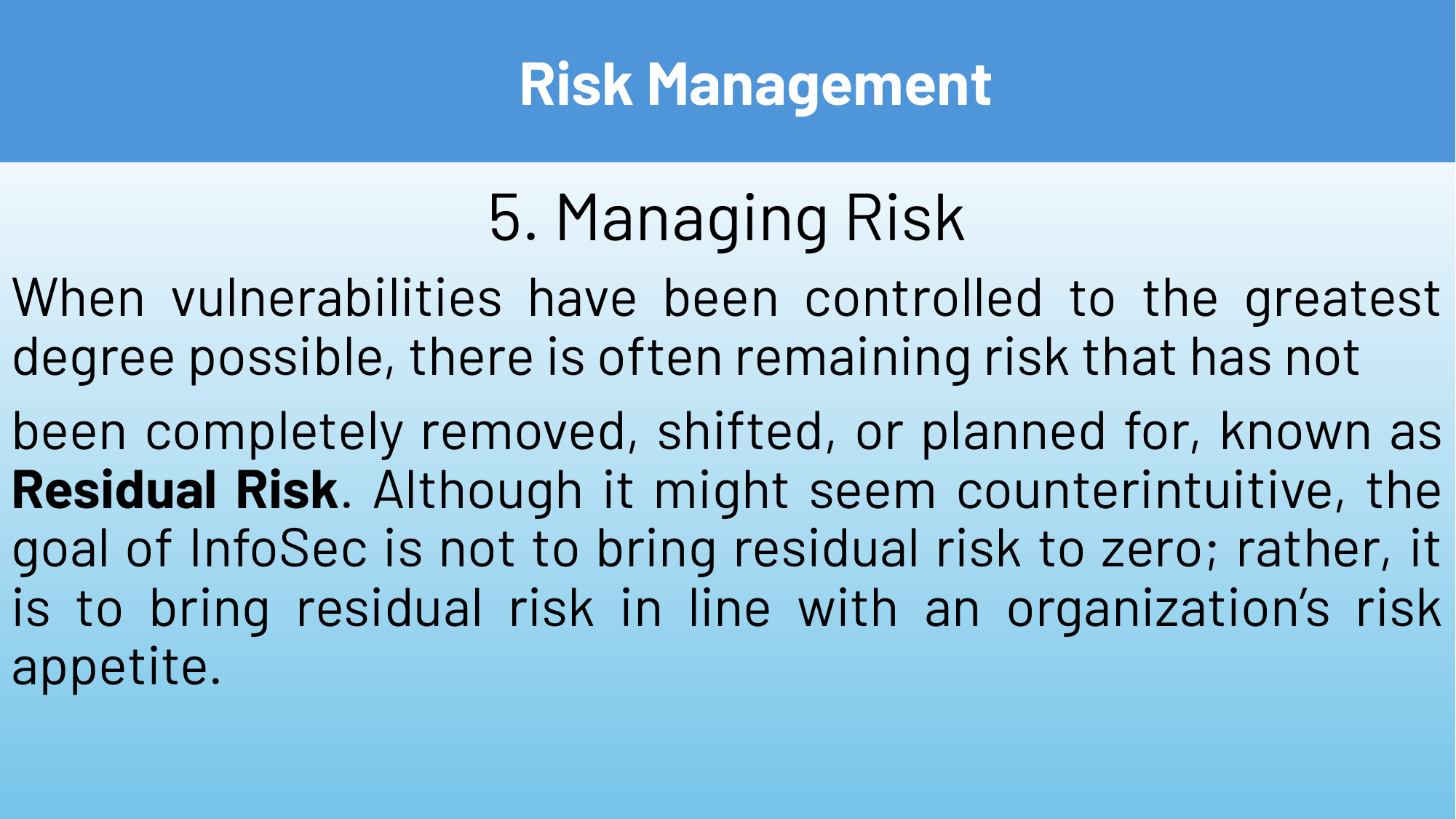

Risk Management
5. Managing Risk
When vulnerabilities have been controlled to the greatest degree possible, there is often remaining risk that has not
been completely removed, shifted, or planned for, known as Residual Risk. Although it might seem counterintuitive, the goal of InfoSec is not to bring residual risk to zero; rather, it is to bring residual risk in line with an organization’s risk appetite.